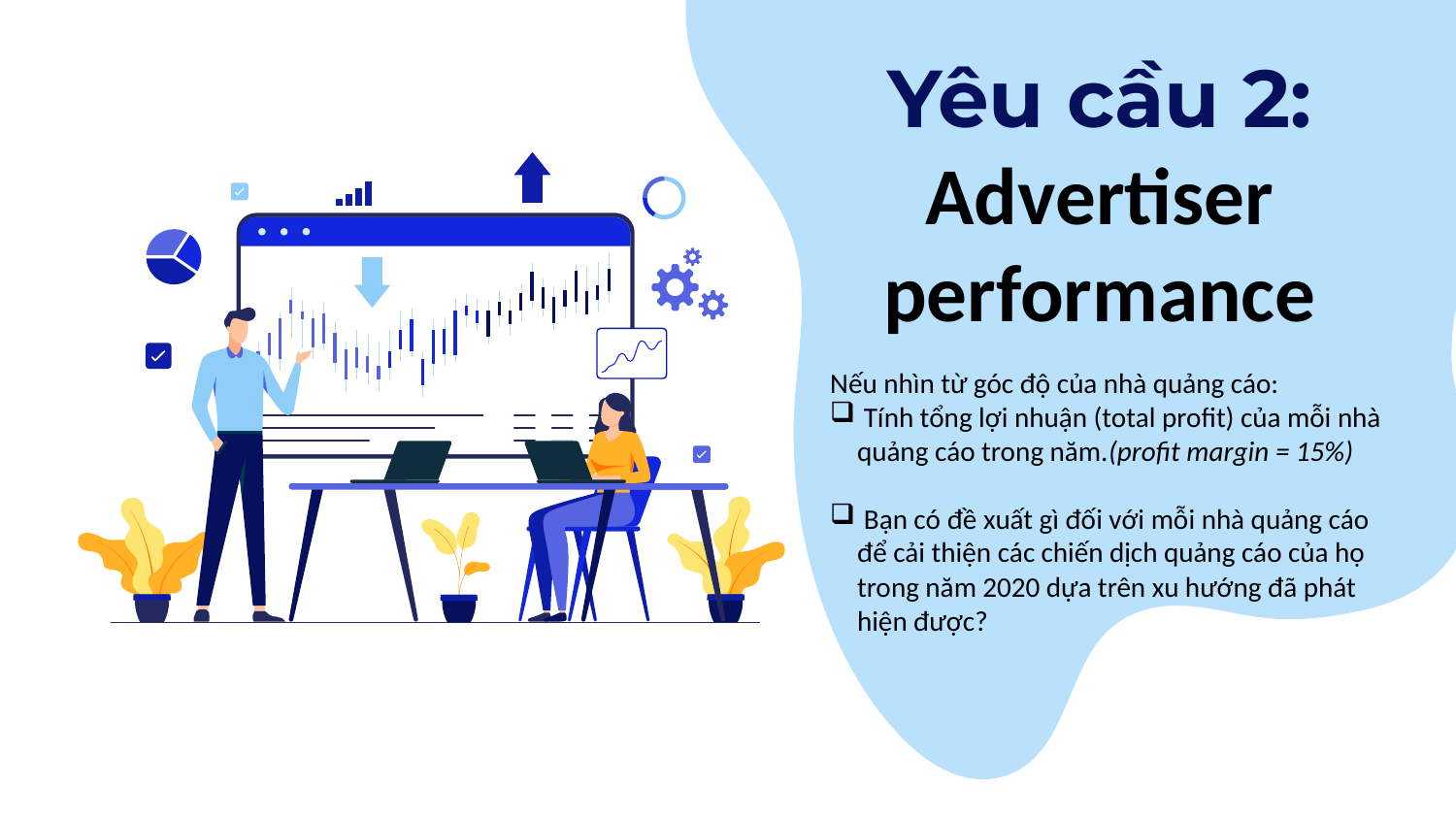

# Yêu cầu 2: Advertiser performance

Nếu nhìn từ góc độ của nhà quảng cáo:
 Tính tổng lợi nhuận (total profit) của mỗi nhà quảng cáo trong năm.(profit margin = 15%)

 Bạn có đề xuất gì đối với mỗi nhà quảng cáo để cải thiện các chiến dịch quảng cáo của họ trong năm 2020 dựa trên xu hướng đã phát hiện được?